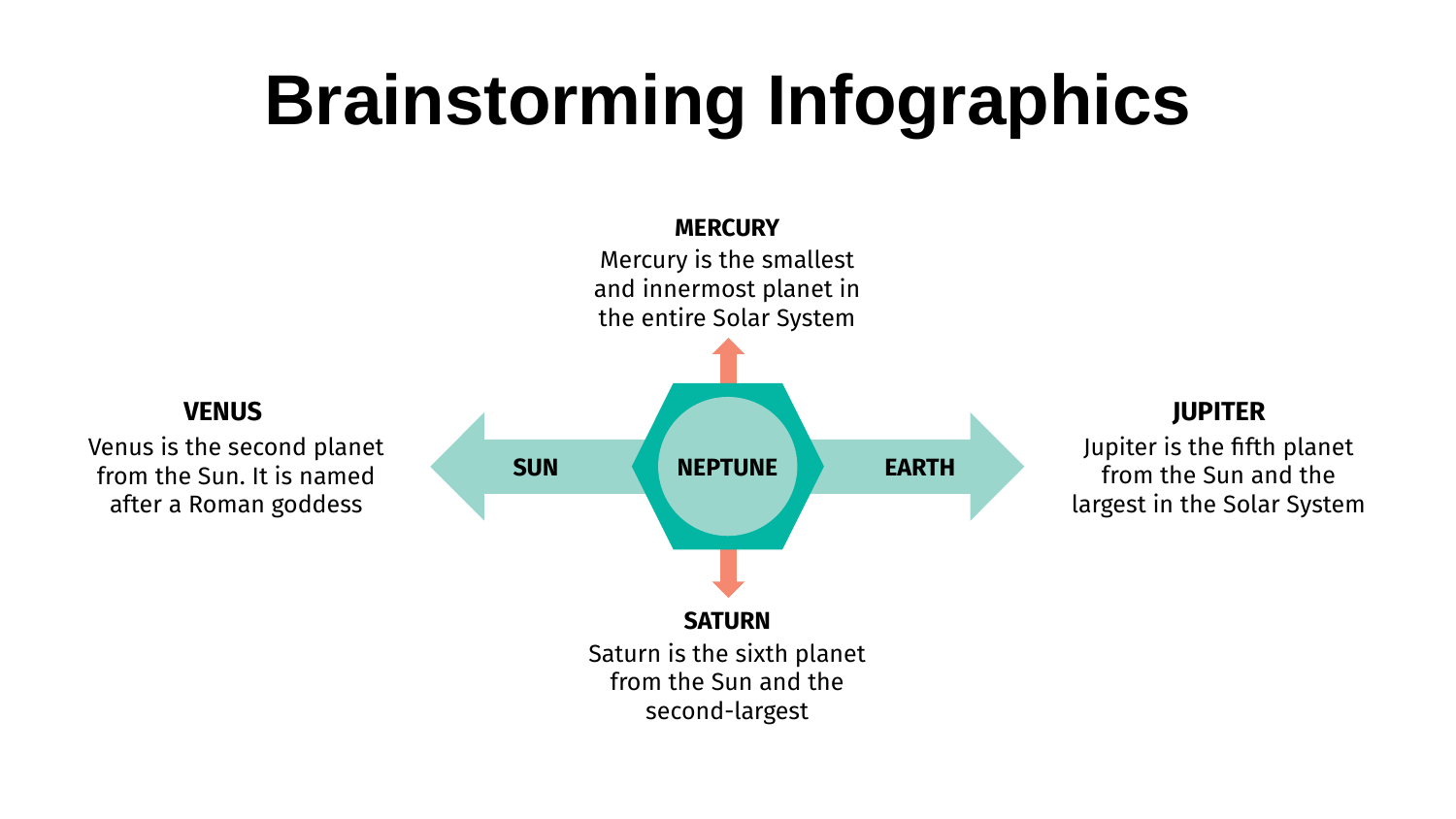

# Brainstorming Infographics
MERCURY
Mercury is the smallest and innermost planet in the entire Solar System

JUPITER
Jupiter is the fifth planet from the Sun and the largest in the Solar System
VENUS
Venus is the second planet from the Sun. It is named after a Roman goddess

NEPTUNE
SUN
EARTH
SATURN
Saturn is the sixth planet from the Sun and the second-largest